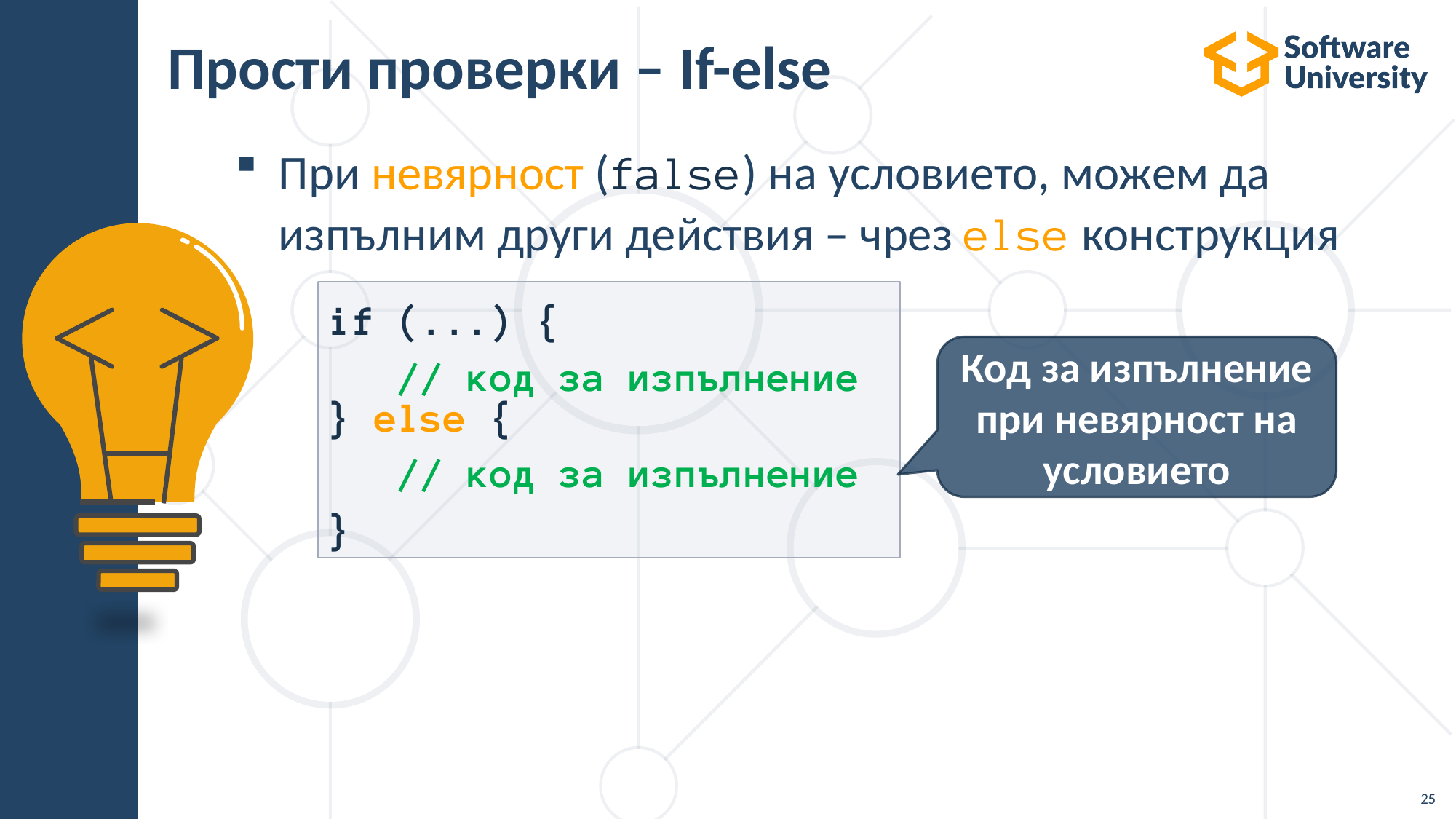

# Прости проверки – If-else
При невярност (false) на условието, можем да
изпълним други действия – чрез еlse конструкция

if (...) {
   // код за изпълнение
} else {
   // код за изпълнение
}
Код за изпълнение при невярност на условието
25